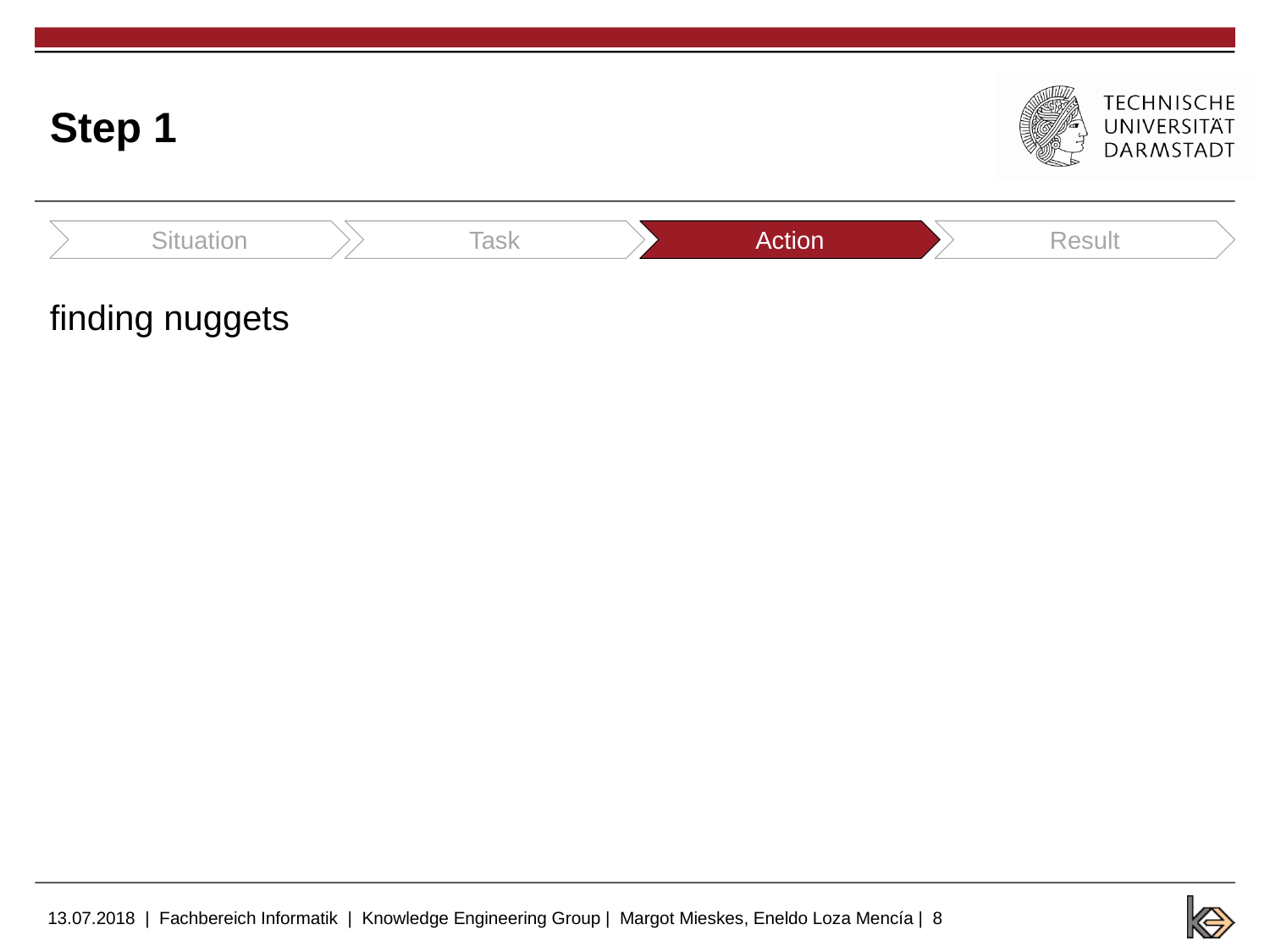

# Step 1
Situation
Task
Action
Result
finding nuggets